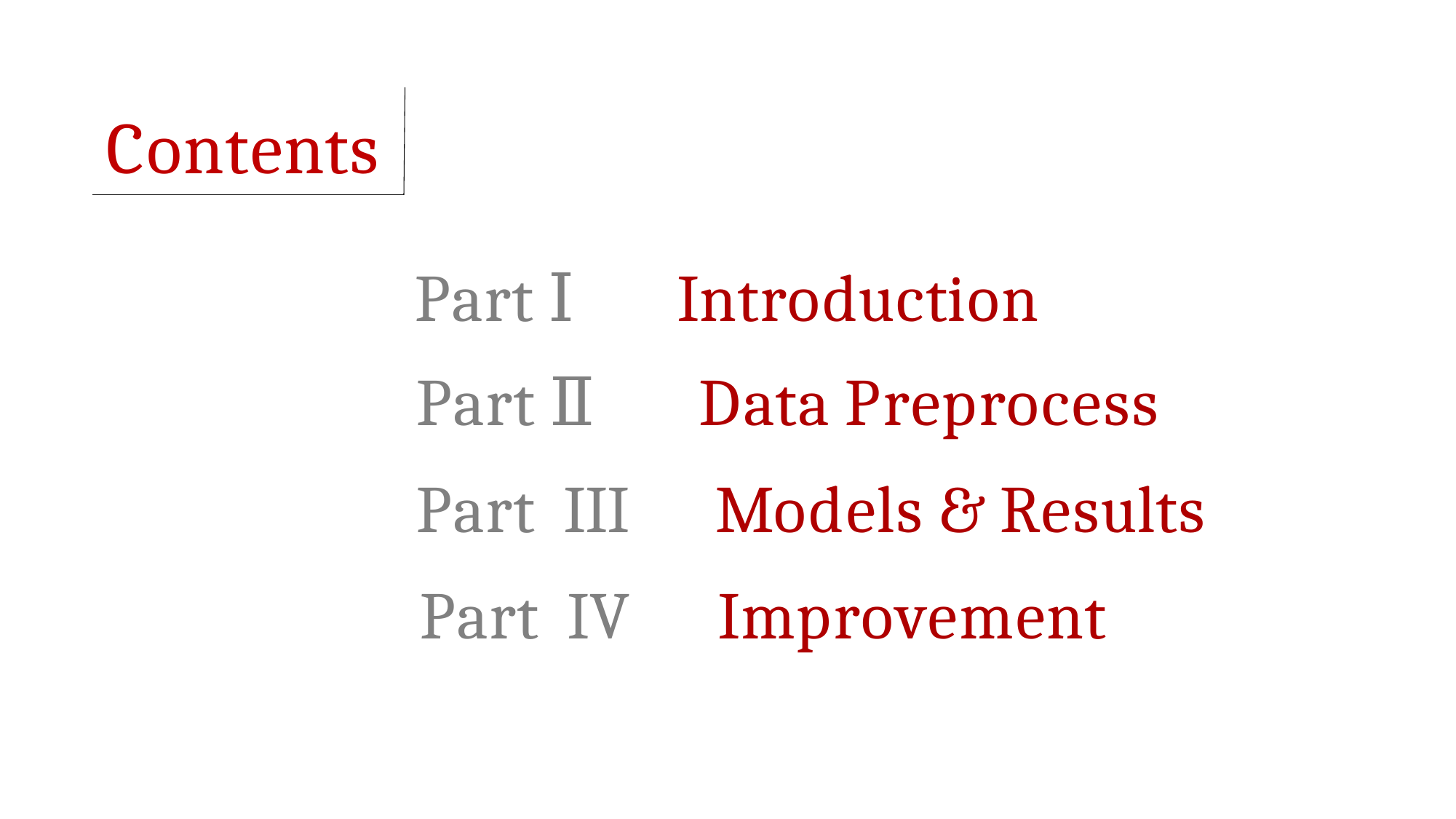

Contents
Part Ⅰ       Introduction
Part Ⅱ       Data Preprocess
Part  III      Models & Results
Part  IV      Improvement